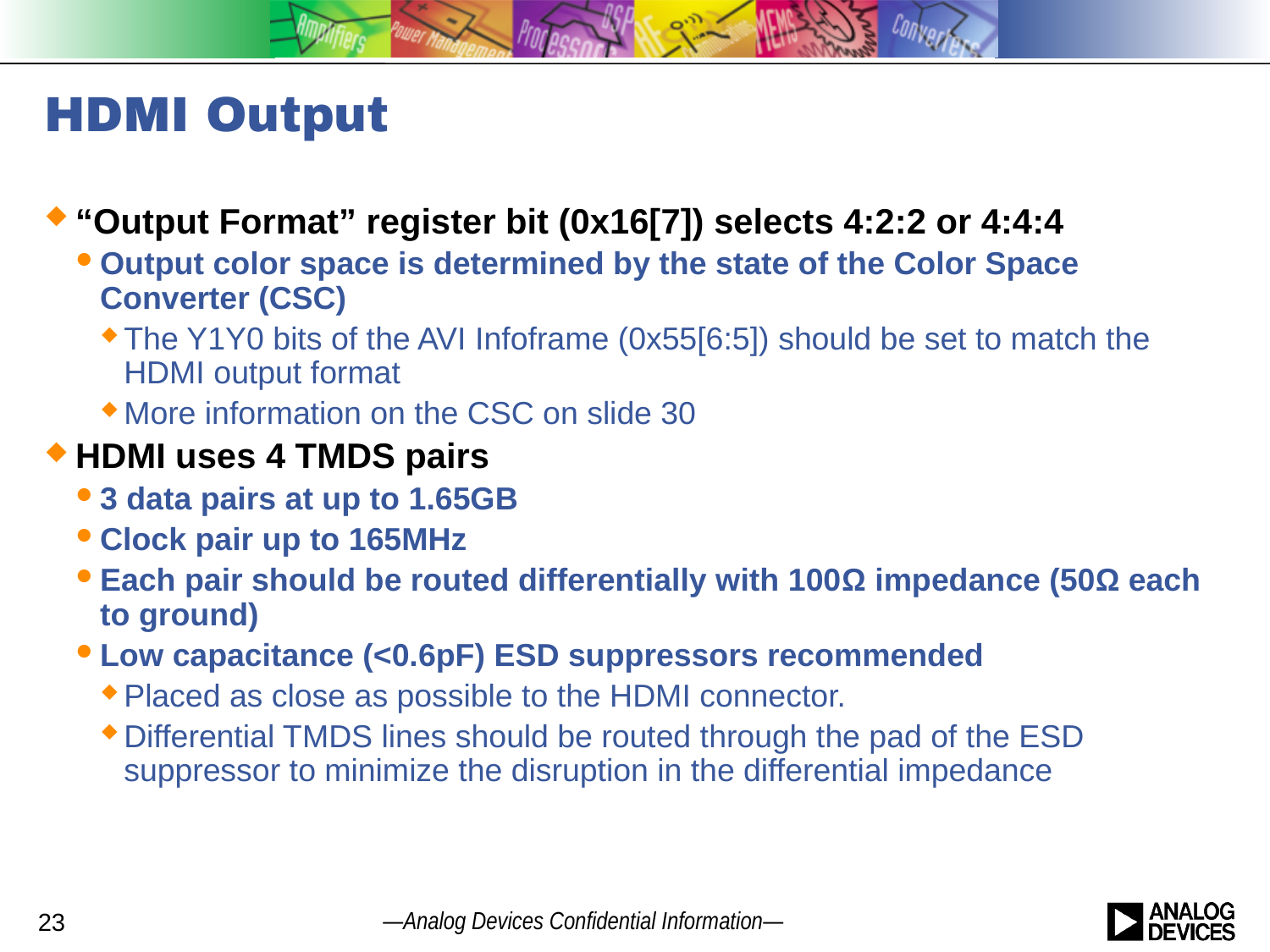

# HDMI Output
“Output Format” register bit (0x16[7]) selects 4:2:2 or 4:4:4
Output color space is determined by the state of the Color Space Converter (CSC)
The Y1Y0 bits of the AVI Infoframe (0x55[6:5]) should be set to match the HDMI output format
More information on the CSC on slide 30
HDMI uses 4 TMDS pairs
3 data pairs at up to 1.65GB
Clock pair up to 165MHz
Each pair should be routed differentially with 100Ω impedance (50Ω each to ground)
Low capacitance (<0.6pF) ESD suppressors recommended
Placed as close as possible to the HDMI connector.
Differential TMDS lines should be routed through the pad of the ESD suppressor to minimize the disruption in the differential impedance
23